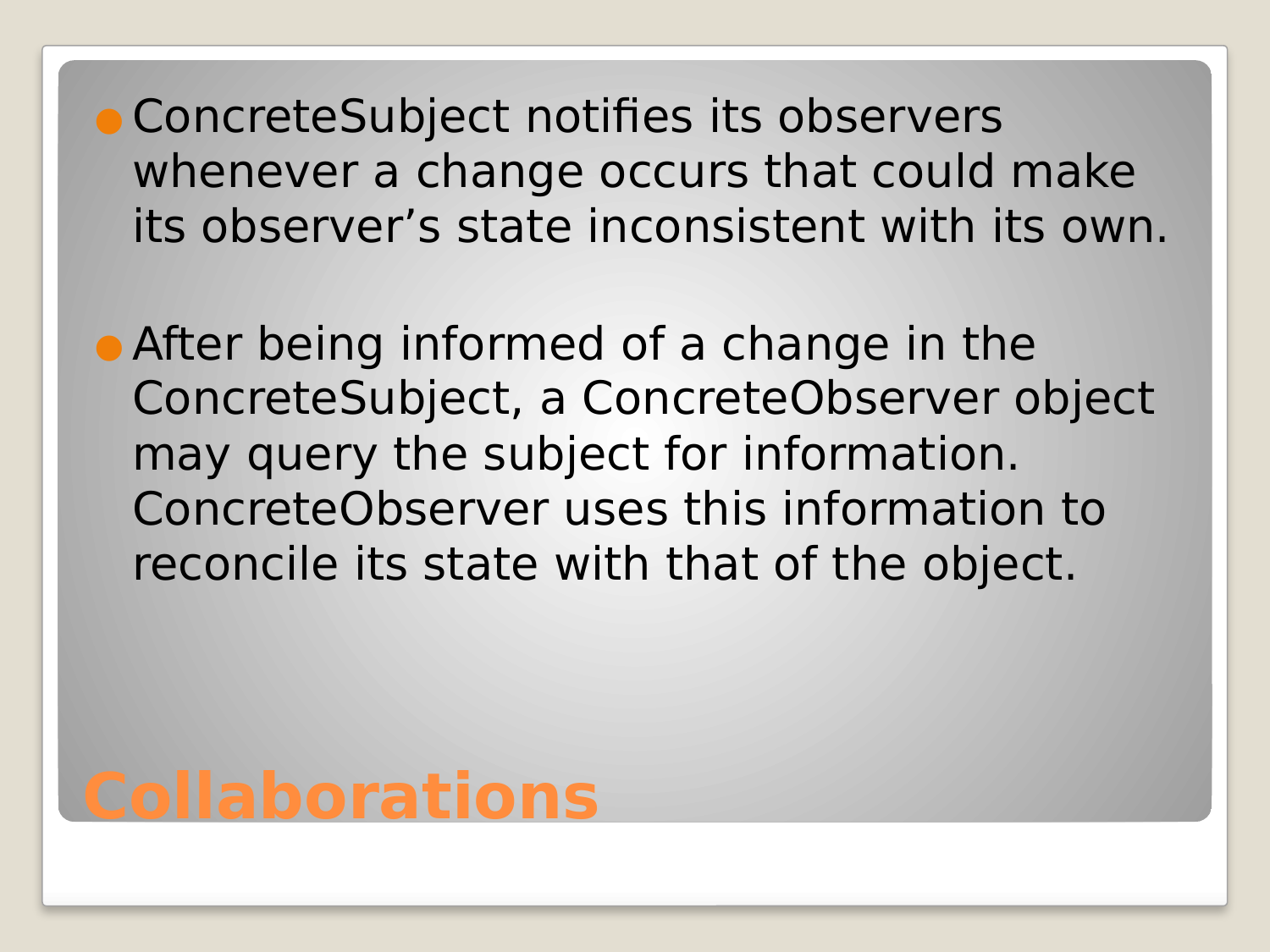

ConcreteSubject notifies its observers whenever a change occurs that could make its observer’s state inconsistent with its own.

After being informed of a change in the ConcreteSubject, a ConcreteObserver object may query the subject for information. ConcreteObserver uses this information to reconcile its state with that of the object.

# Collaborations